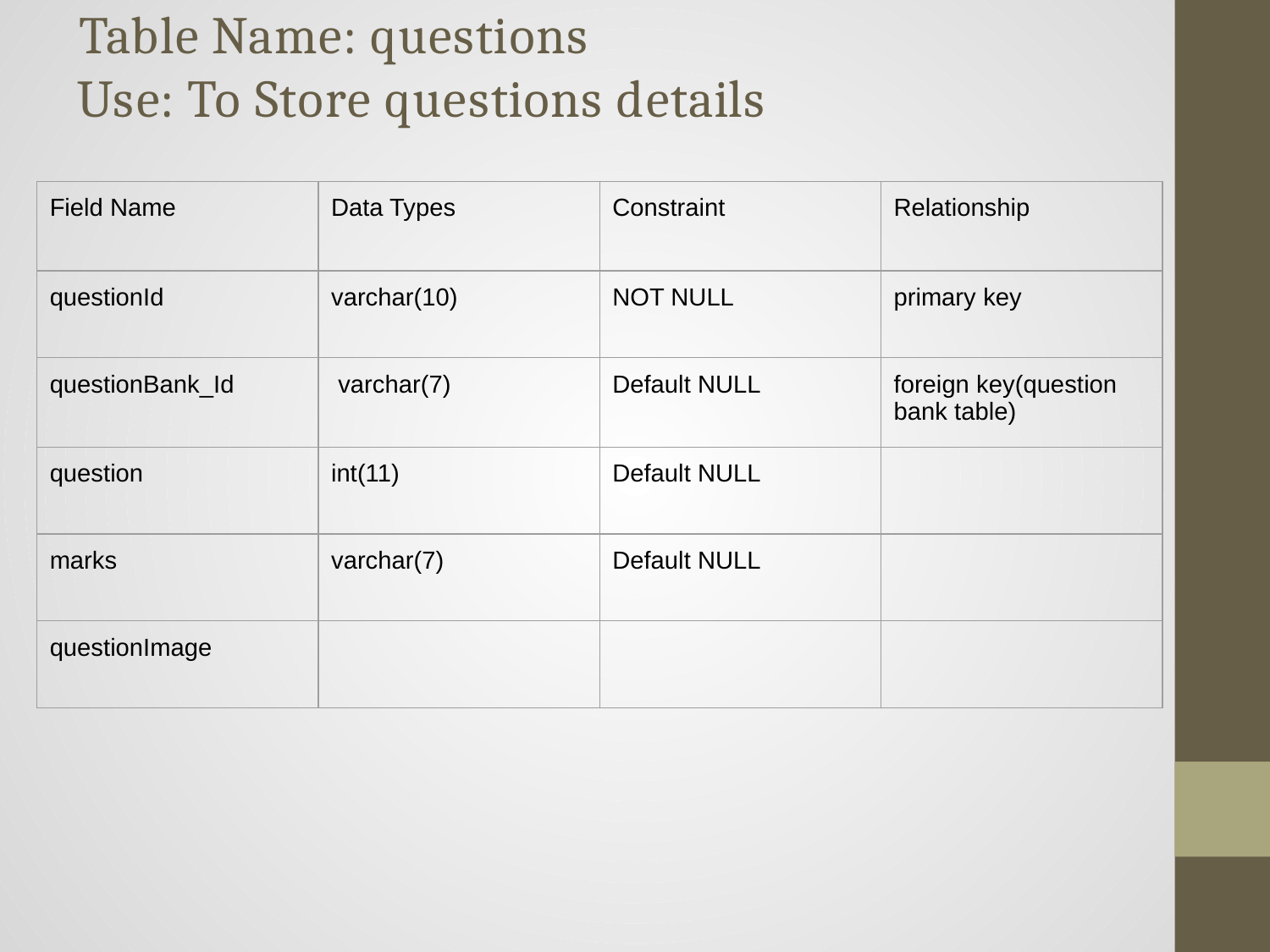

# Table Name: questions
Use: To Store questions details

| Field Name | Data Types | Constraint | Relationship |
| --- | --- | --- | --- |
| questionId | varchar(10) | NOT NULL | primary key |
| questionBank\_Id | varchar(7) | Default NULL | foreign key(question bank table) |
| question | int(11) | Default NULL |  |
| marks | varchar(7) | Default NULL |  |
| questionImage |  |  |  |